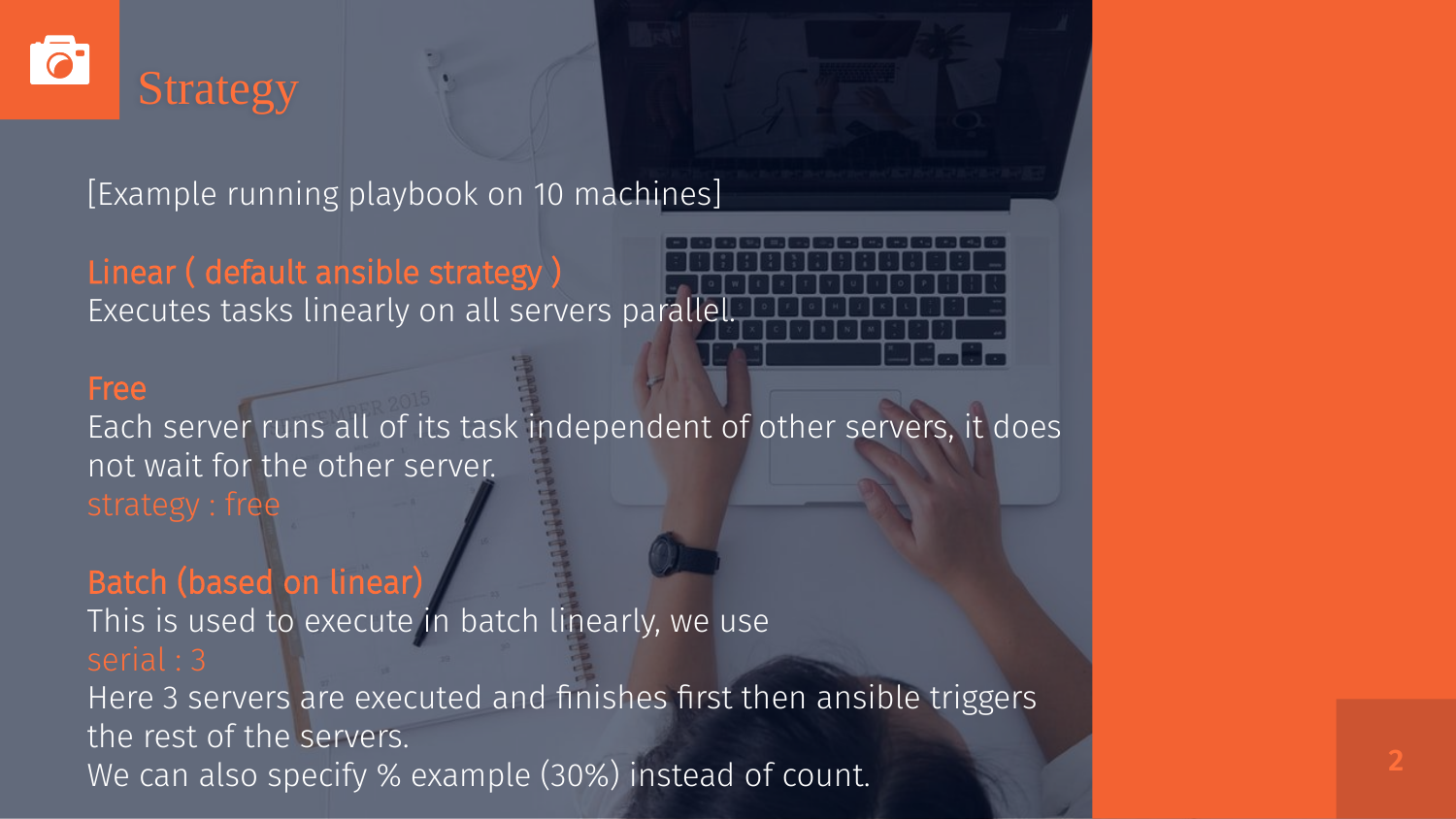

# Strategy

[Example running playbook on 10 machines]

Linear ( default ansible strategy )
Executes tasks linearly on all servers parallel.

Free
Each server runs all of its task independent of other servers, it does not wait for the other server.
strategy : free

Batch (based on linear)
This is used to execute in batch linearly, we use
serial : 3
Here 3 servers are executed and finishes first then ansible triggers the rest of the servers.
We can also specify % example (30%) instead of count.
2